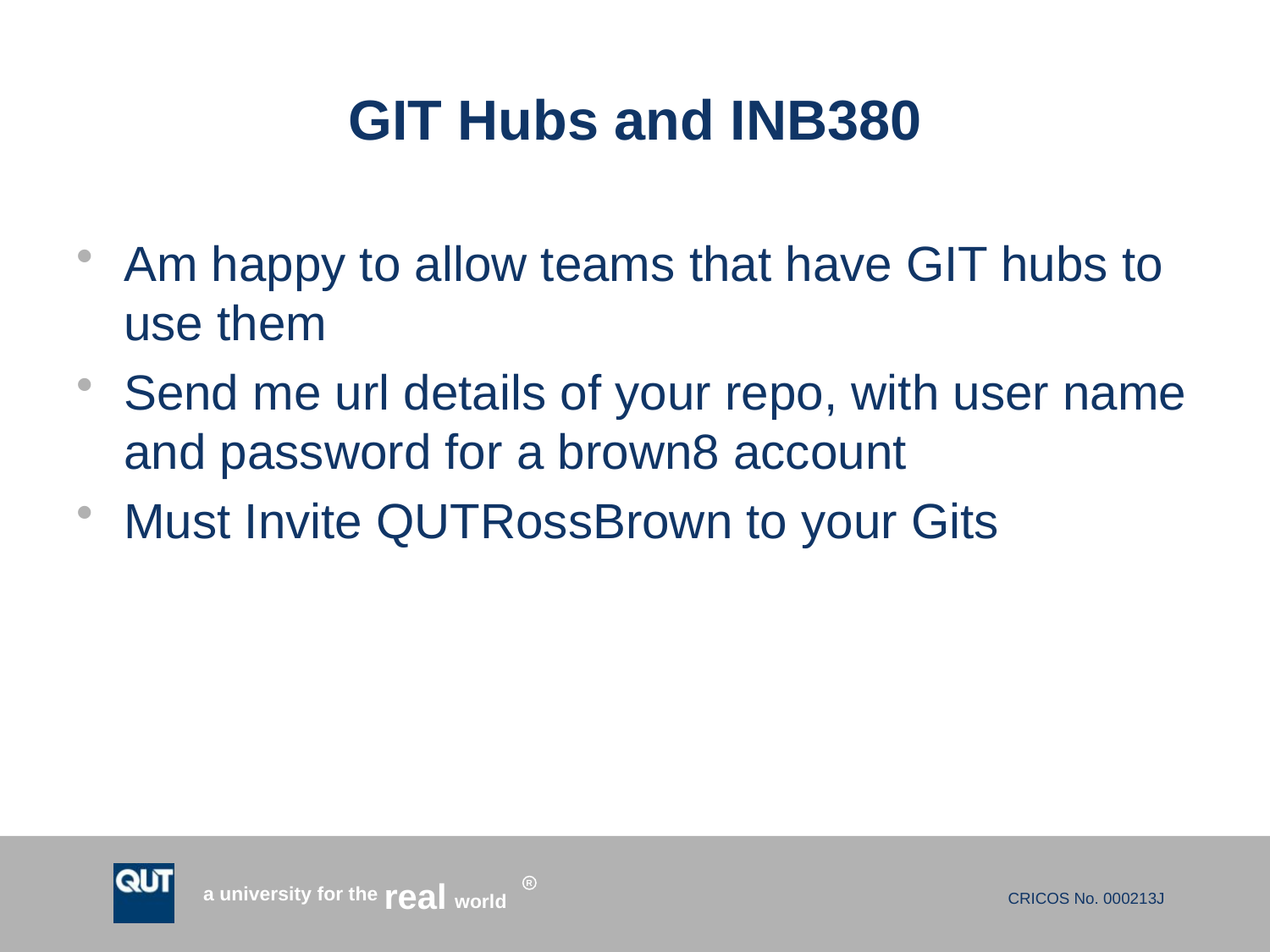

# GIT Hubs and INB380
Am happy to allow teams that have GIT hubs to use them
Send me url details of your repo, with user name and password for a brown8 account
Must Invite QUTRossBrown to your Gits